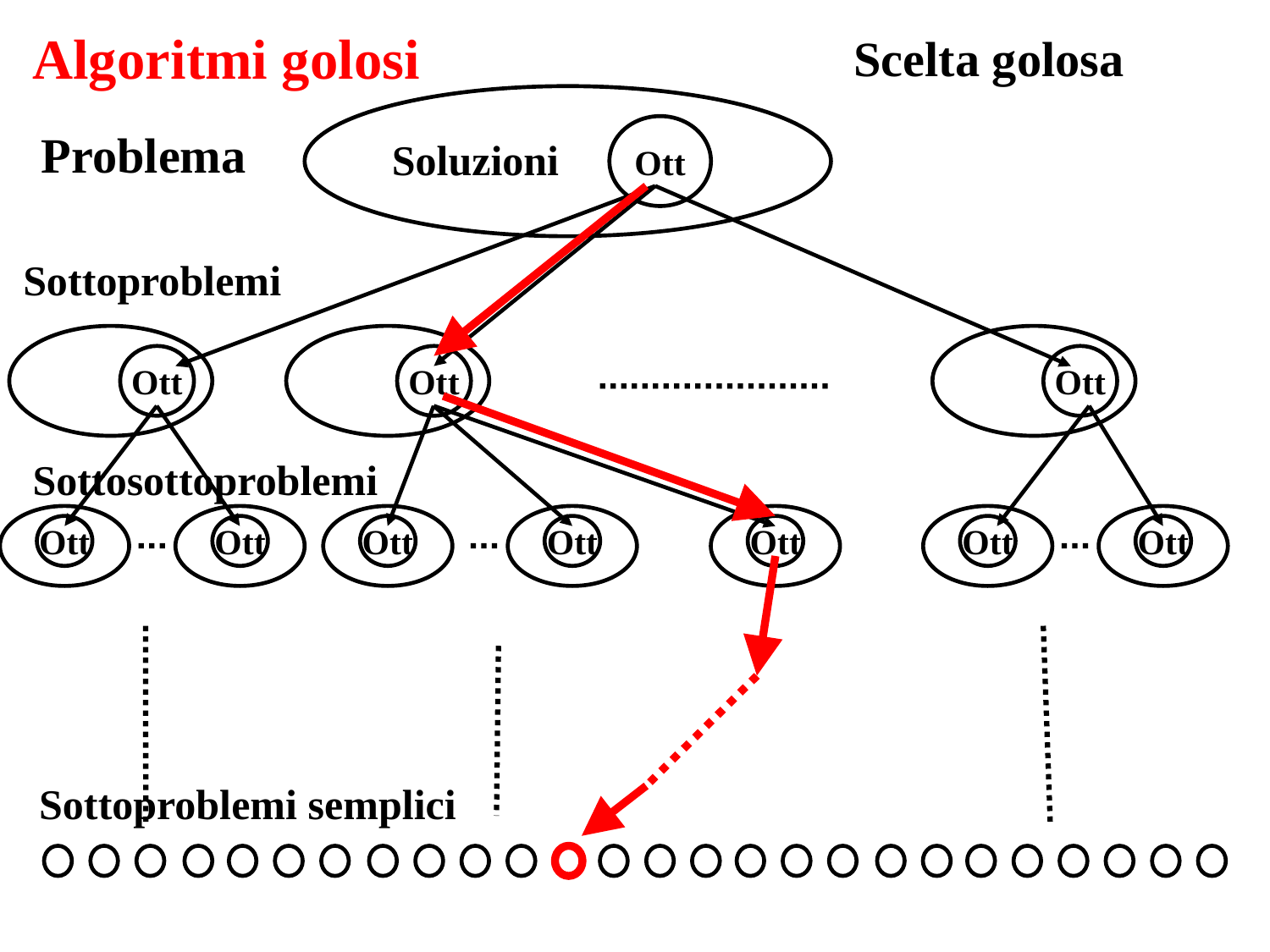

Algoritmi golosi
Scelta golosa

Ott
Soluzioni
Problema

Sottoproblemi

Ott

Ott

Ott

Sottosottoproblemi

Ott

Ott

Ott

Ott

Ott

Ott

Ott

Sottoproblemi semplici